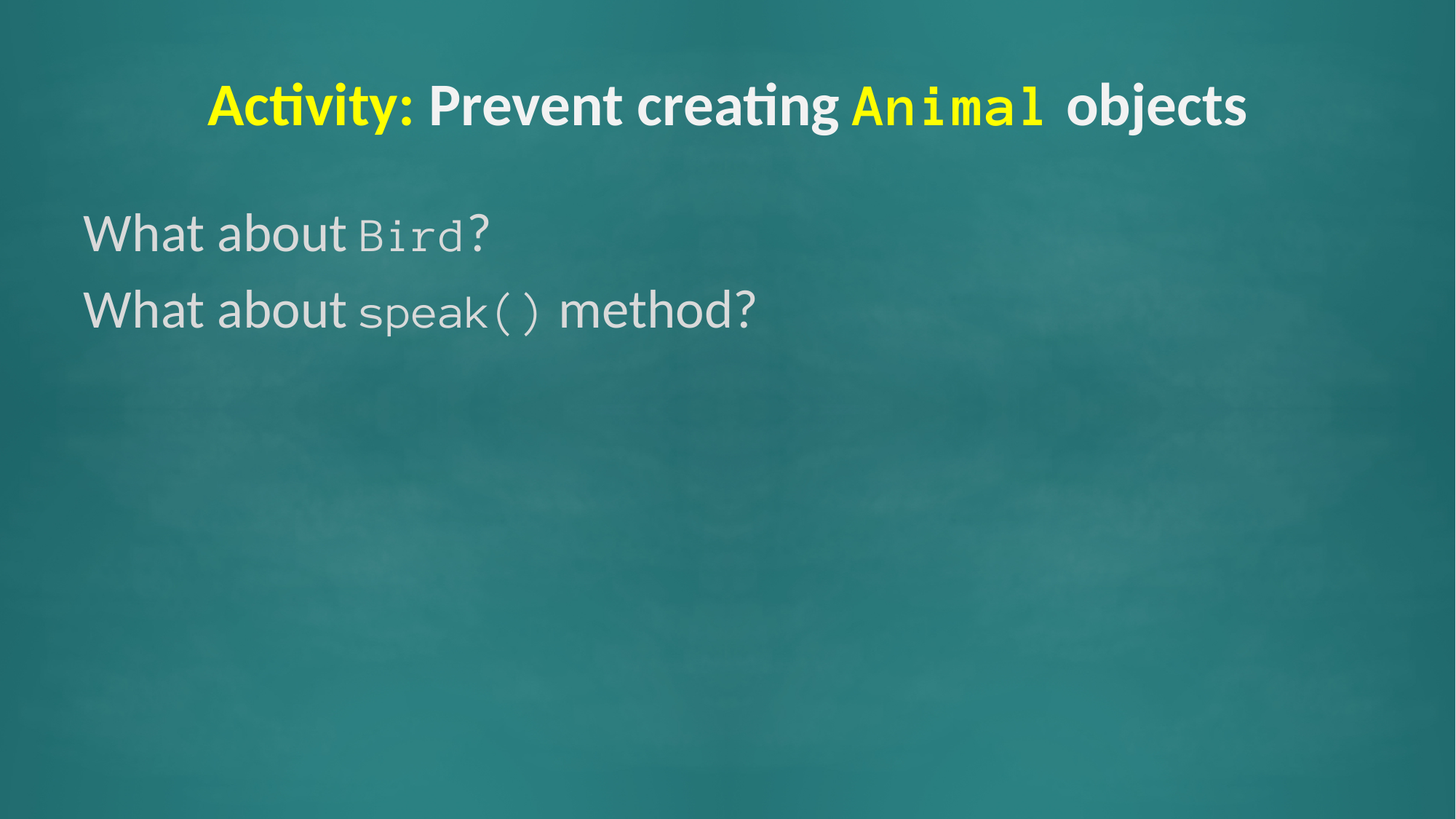

# Activity: Prevent creating Animal objects
What about Bird?
What about speak() method?